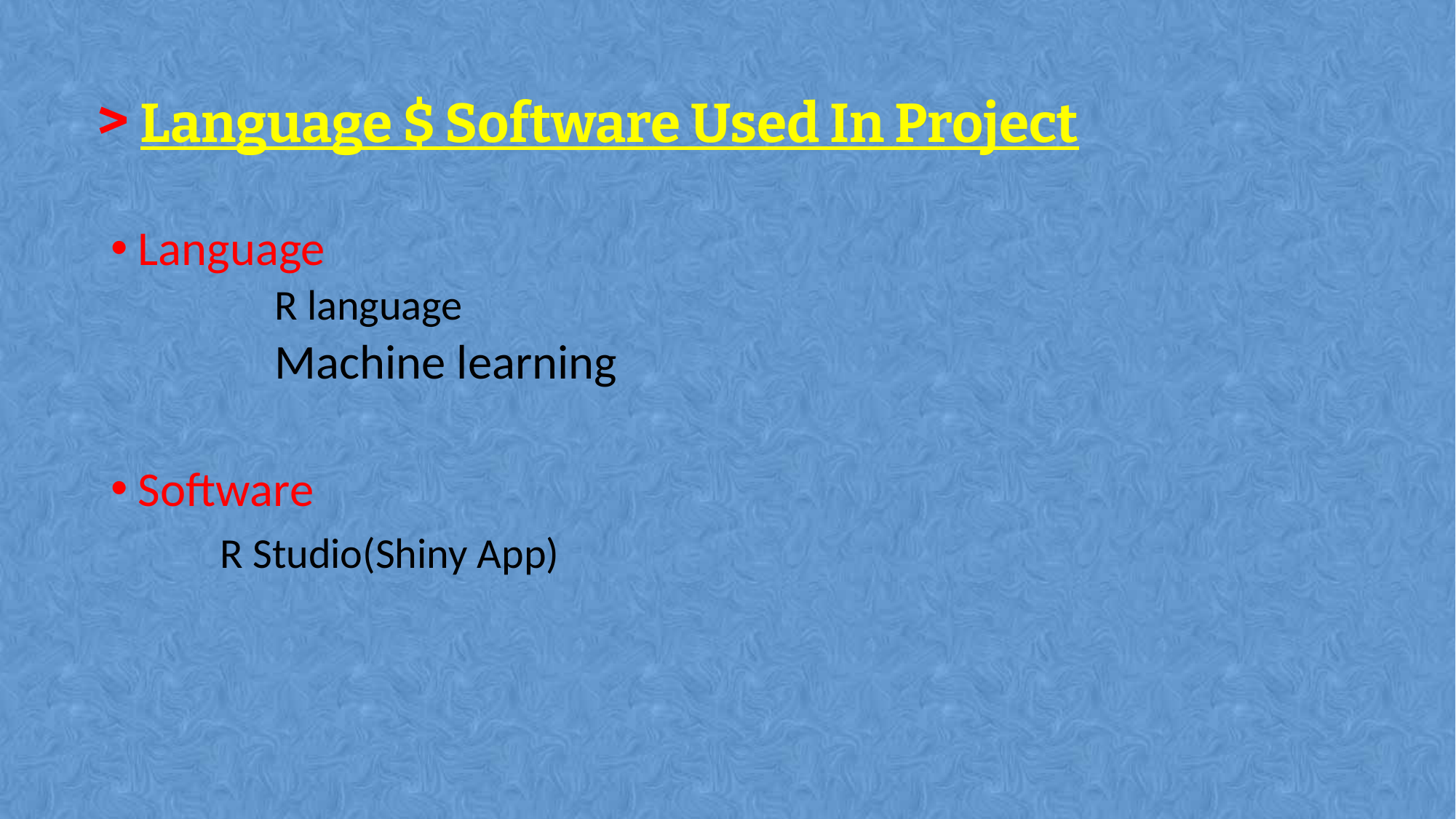

# > Language $ Software Used In Project
Language
	R language
	Machine learning

Software
	R Studio(Shiny App)